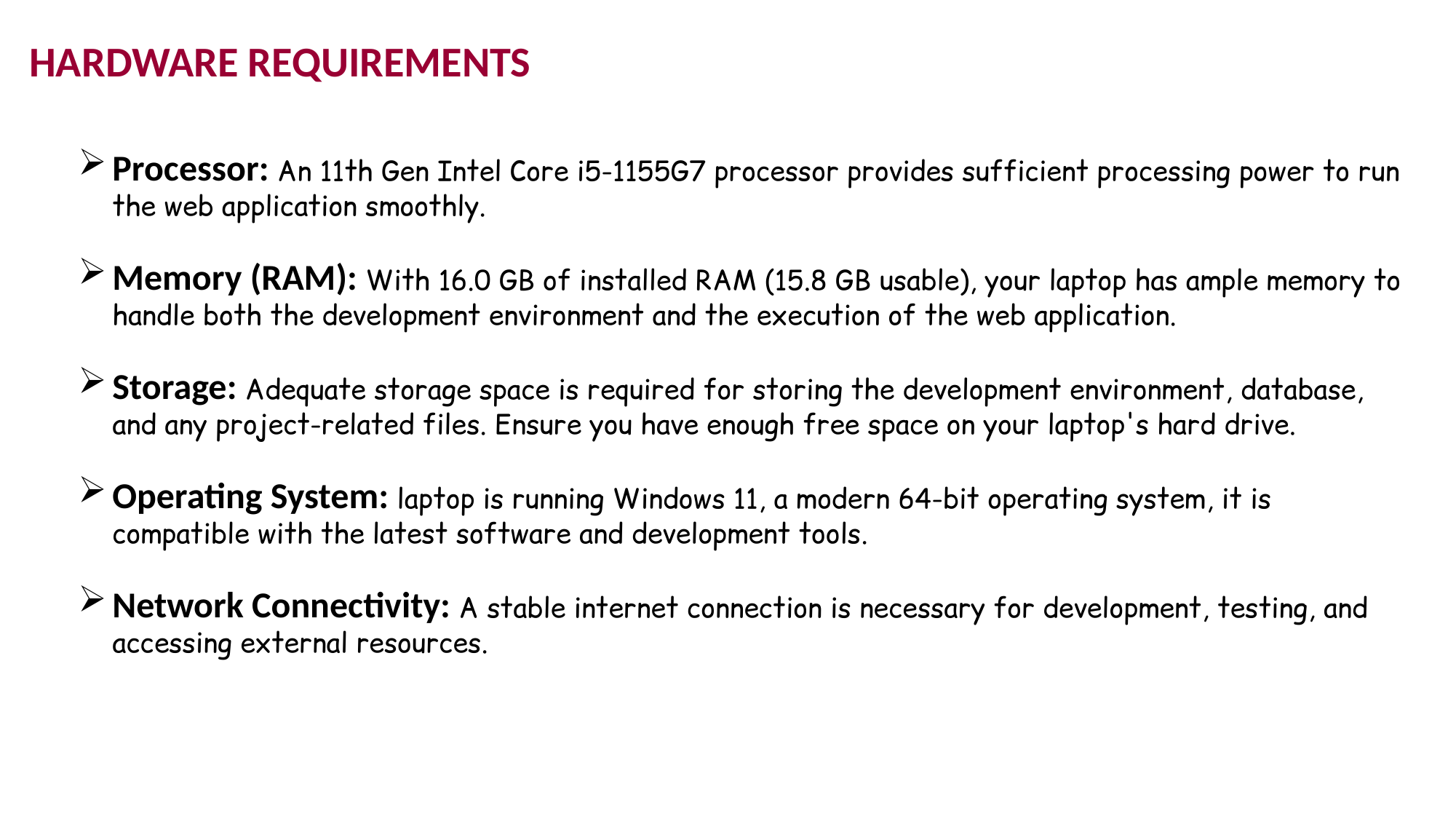

HARDWARE REQUIREMENTS
#
Processor: An 11th Gen Intel Core i5-1155G7 processor provides sufficient processing power to run the web application smoothly.

Memory (RAM): With 16.0 GB of installed RAM (15.8 GB usable), your laptop has ample memory to handle both the development environment and the execution of the web application.

Storage: Adequate storage space is required for storing the development environment, database, and any project-related files. Ensure you have enough free space on your laptop's hard drive.

Operating System: laptop is running Windows 11, a modern 64-bit operating system, it is compatible with the latest software and development tools.

Network Connectivity: A stable internet connection is necessary for development, testing, and accessing external resources.